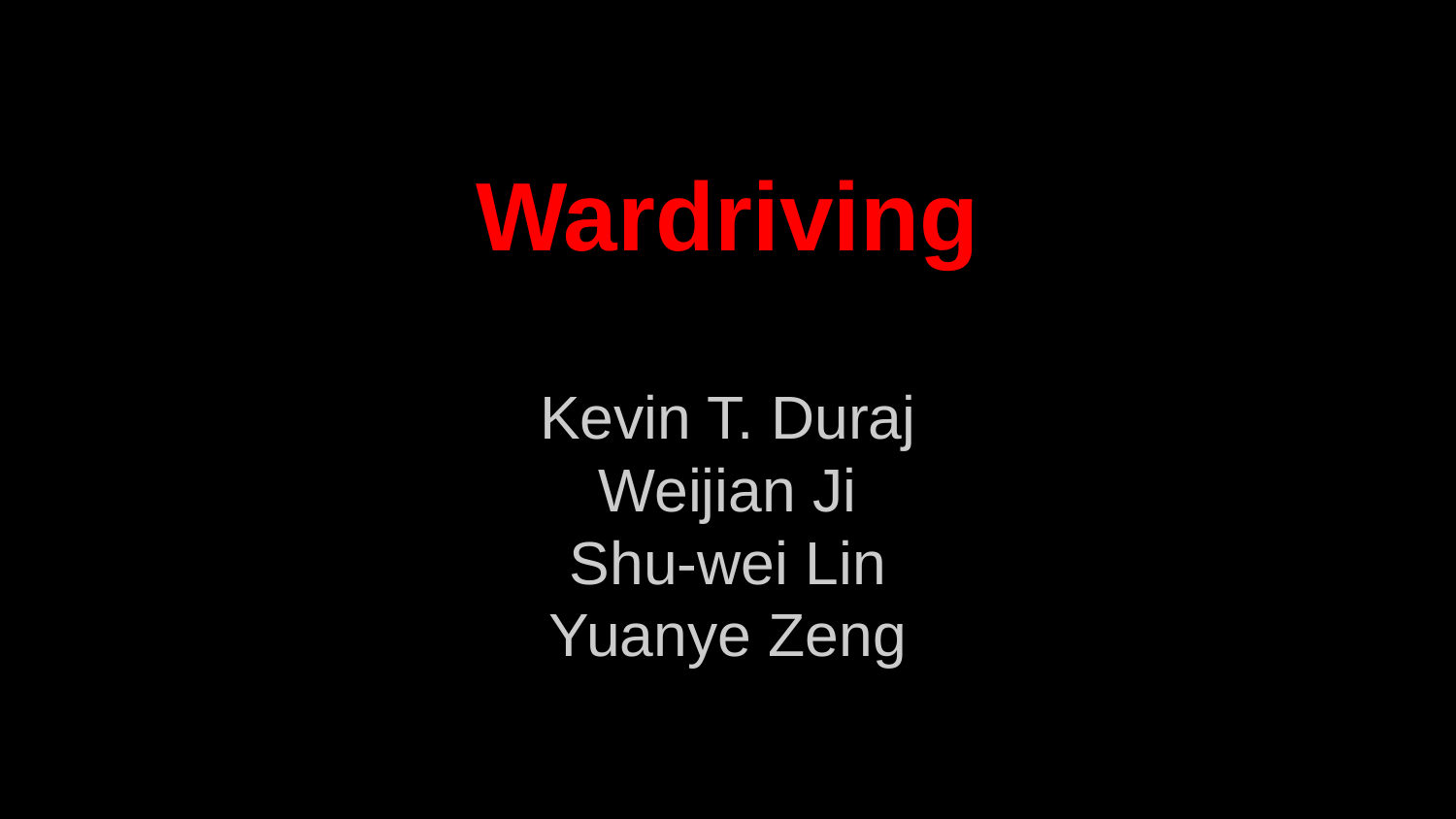

# Wardriving
Kevin T. Duraj
Weijian Ji
Shu-wei Lin
Yuanye Zeng